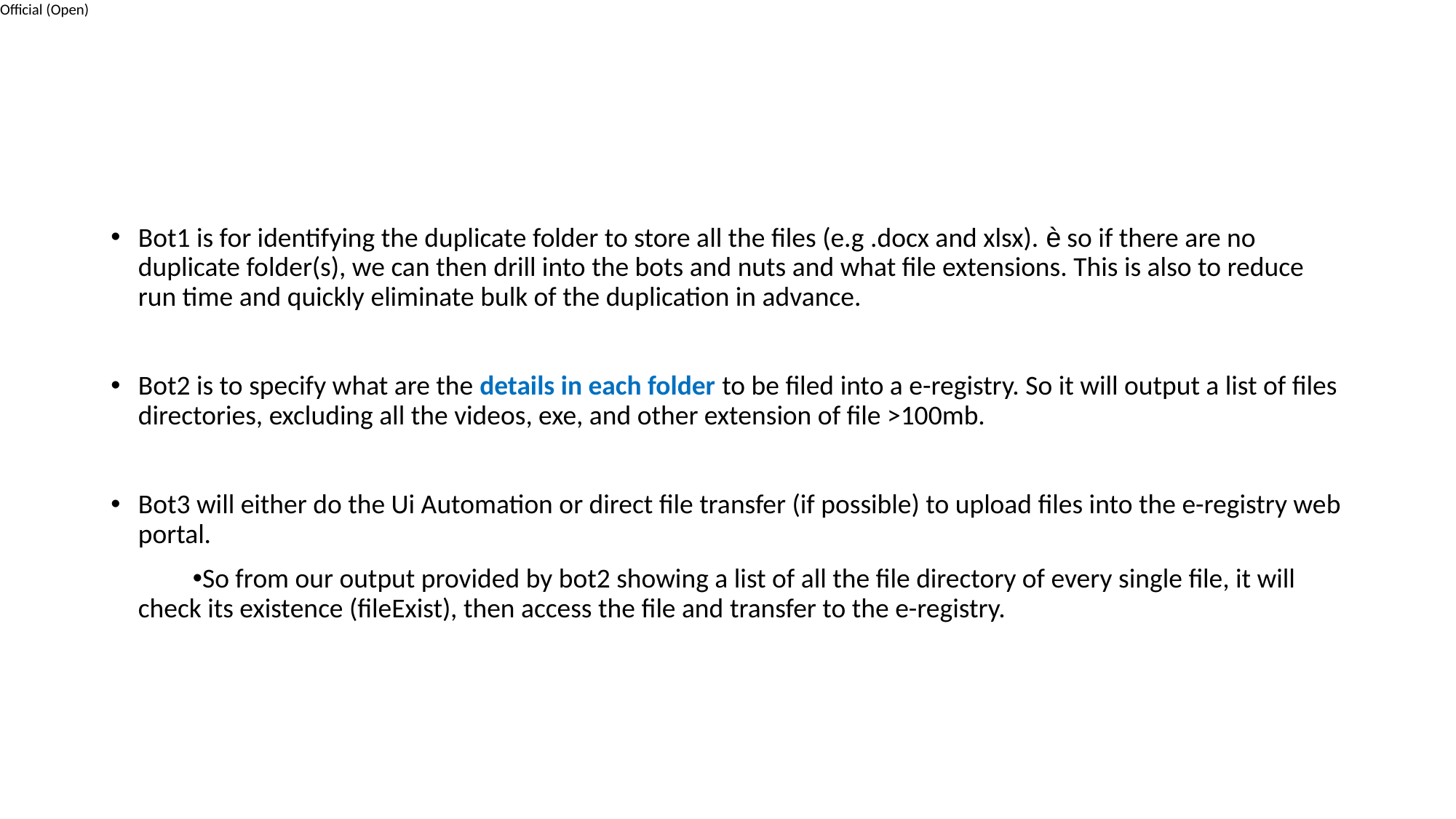

#
Bot1 is for identifying the duplicate folder to store all the files (e.g .docx and xlsx). è so if there are no duplicate folder(s), we can then drill into the bots and nuts and what file extensions. This is also to reduce run time and quickly eliminate bulk of the duplication in advance.

Bot2 is to specify what are the details in each folder to be filed into a e-registry. So it will output a list of files directories, excluding all the videos, exe, and other extension of file >100mb.

Bot3 will either do the Ui Automation or direct file transfer (if possible) to upload files into the e-registry web portal.
So from our output provided by bot2 showing a list of all the file directory of every single file, it will check its existence (fileExist), then access the file and transfer to the e-registry.